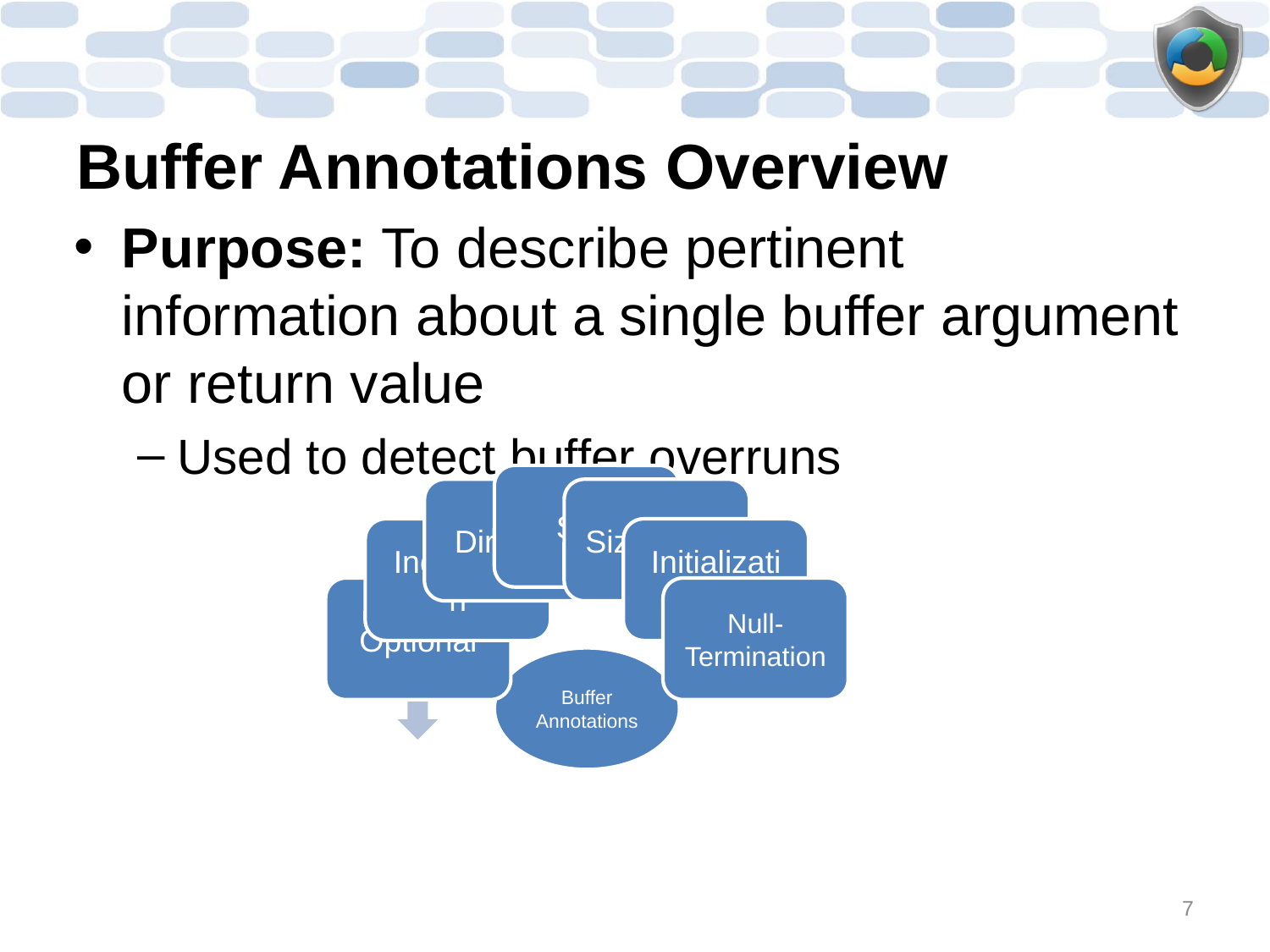

# Buffer Annotations Overview
Purpose: To describe pertinent information about a single buffer argument or return value
Used to detect buffer overruns
Buffer Annotations
Optional
Direction
Size
Size Units
7